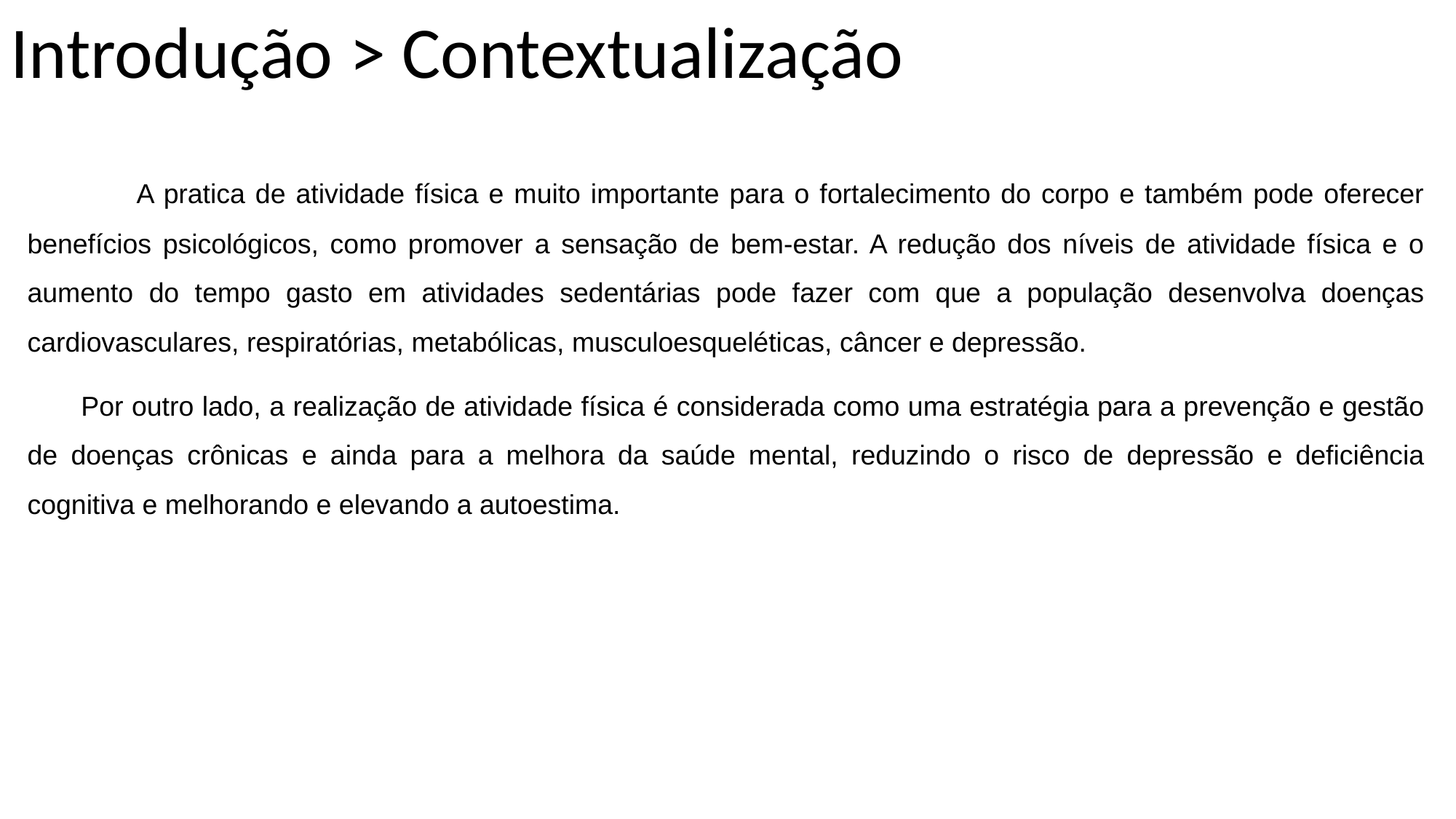

Introdução > Contextualização
	A pratica de atividade física e muito importante para o fortalecimento do corpo e também pode oferecer benefícios psicológicos, como promover a sensação de bem-estar. A redução dos níveis de atividade física e o aumento do tempo gasto em atividades sedentárias pode fazer com que a população desenvolva doenças cardiovasculares, respiratórias, metabólicas, musculoesqueléticas, câncer e depressão.
Por outro lado, a realização de atividade física é considerada como uma estratégia para a prevenção e gestão de doenças crônicas e ainda para a melhora da saúde mental, reduzindo o risco de depressão e deficiência cognitiva e melhorando e elevando a autoestima.